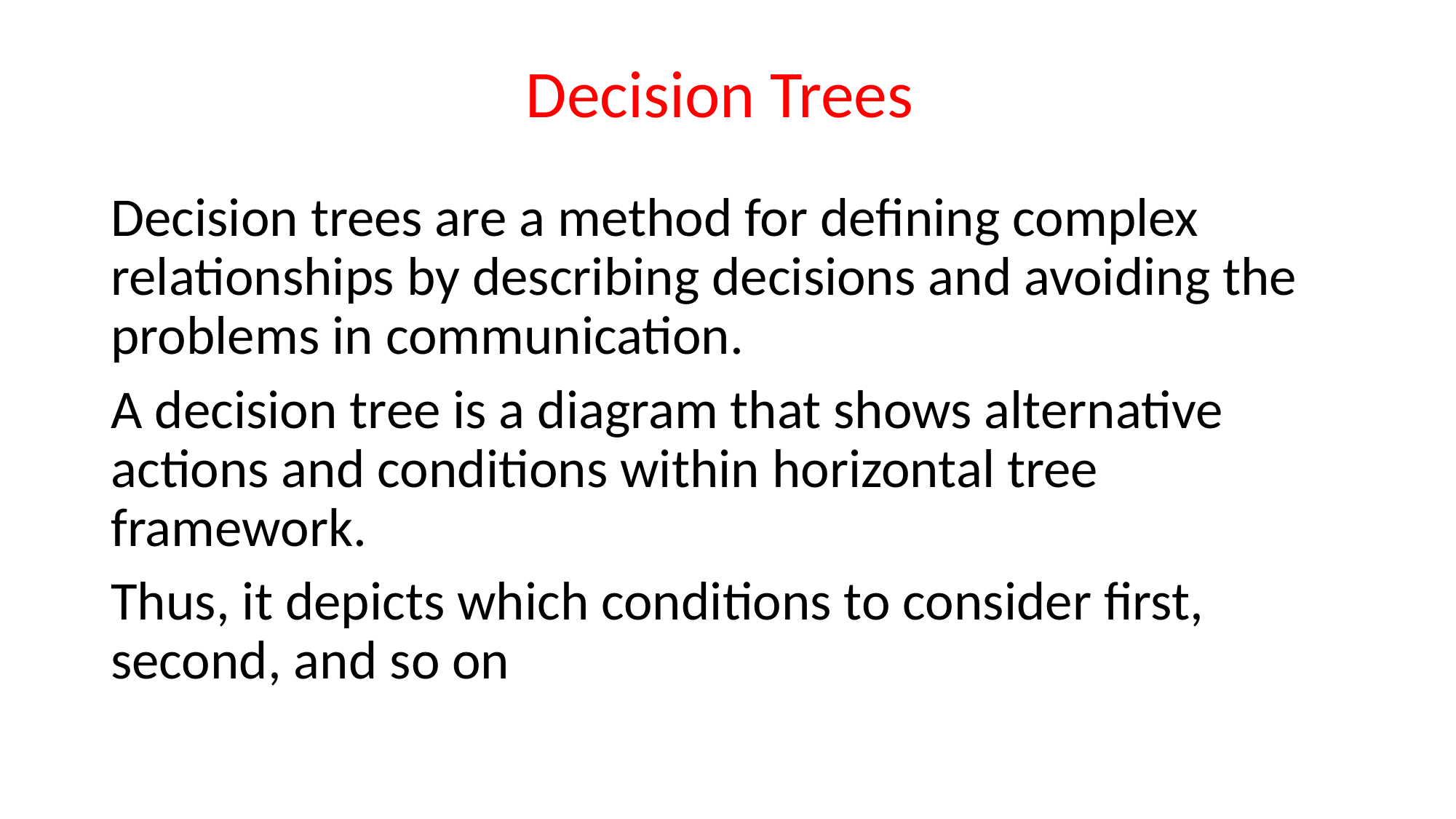

# Decision Trees
Decision trees are a method for defining complex relationships by describing decisions and avoiding the problems in communication.
A decision tree is a diagram that shows alternative actions and conditions within horizontal tree framework.
Thus, it depicts which conditions to consider first, second, and so on